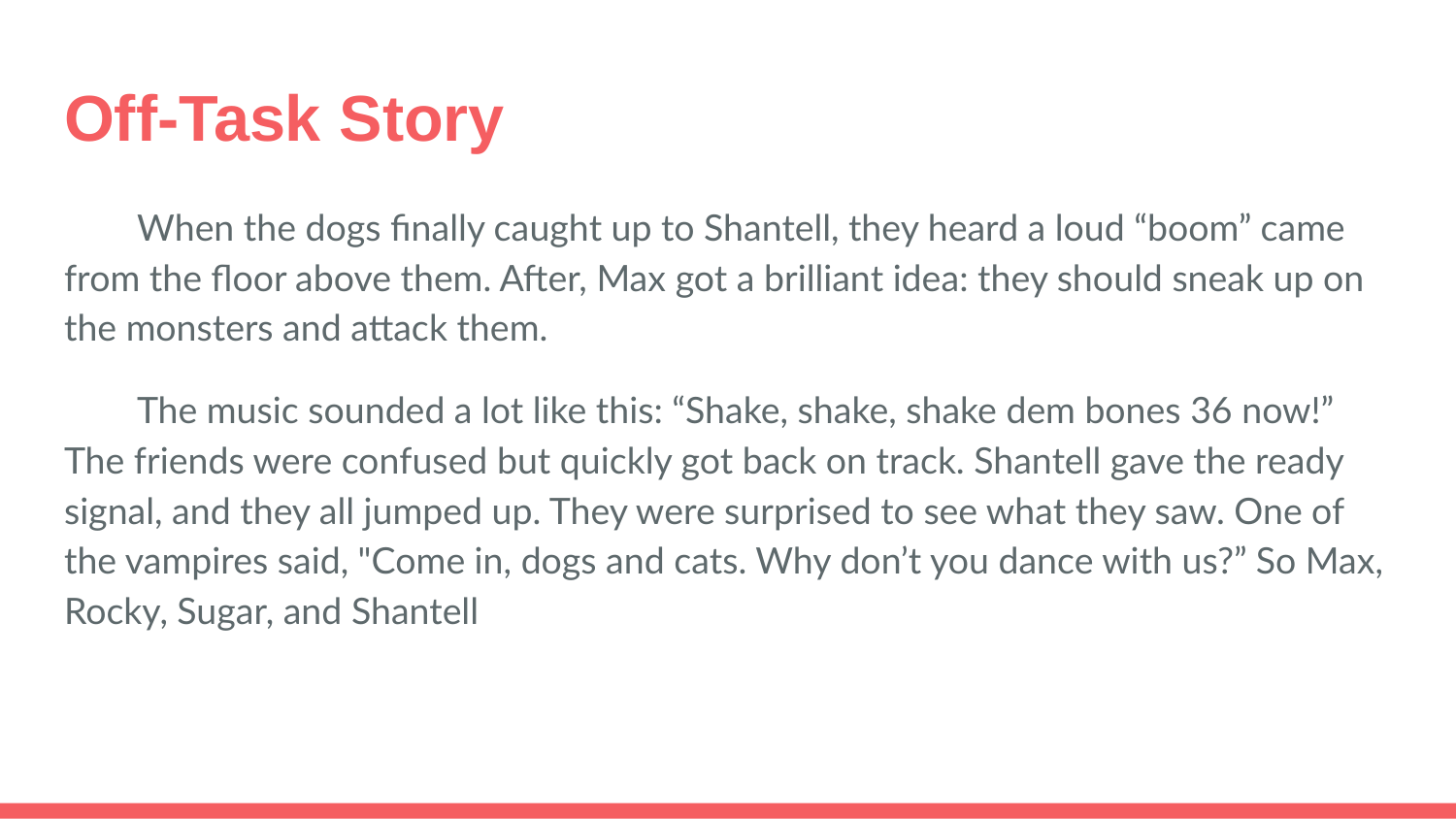

# Off-Task Story
When the dogs finally caught up to Shantell, they heard a loud “boom” came from the floor above them. After, Max got a brilliant idea: they should sneak up on the monsters and attack them.
The music sounded a lot like this: “Shake, shake, shake dem bones 36 now!” The friends were confused but quickly got back on track. Shantell gave the ready signal, and they all jumped up. They were surprised to see what they saw. One of the vampires said, "Come in, dogs and cats. Why don’t you dance with us?” So Max, Rocky, Sugar, and Shantell